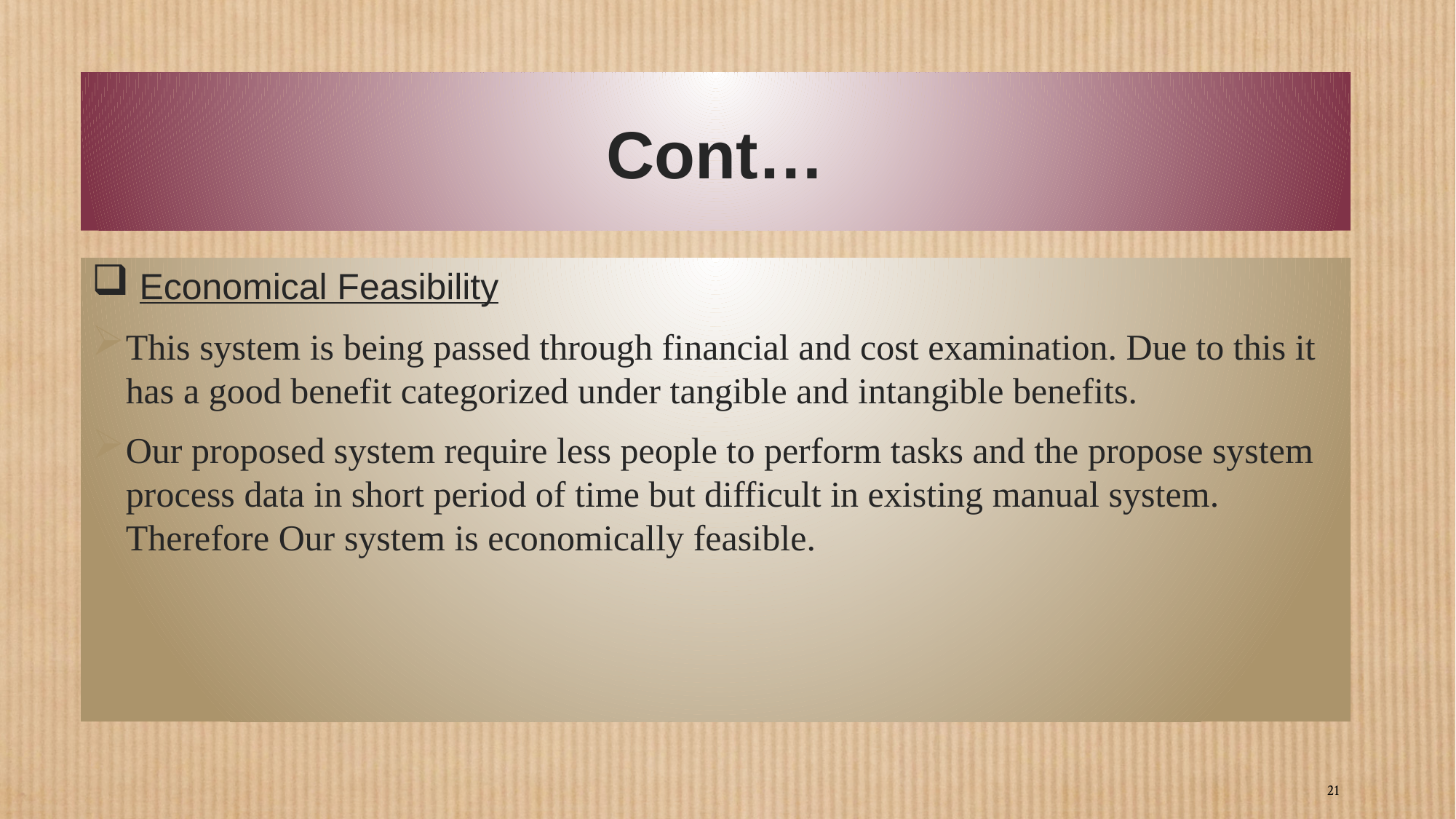

# Cont…
 Economical Feasibility
This system is being passed through financial and cost examination. Due to this it has a good benefit categorized under tangible and intangible benefits.
Our proposed system require less people to perform tasks and the propose system process data in short period of time but difficult in existing manual system. Therefore Our system is economically feasible.

21